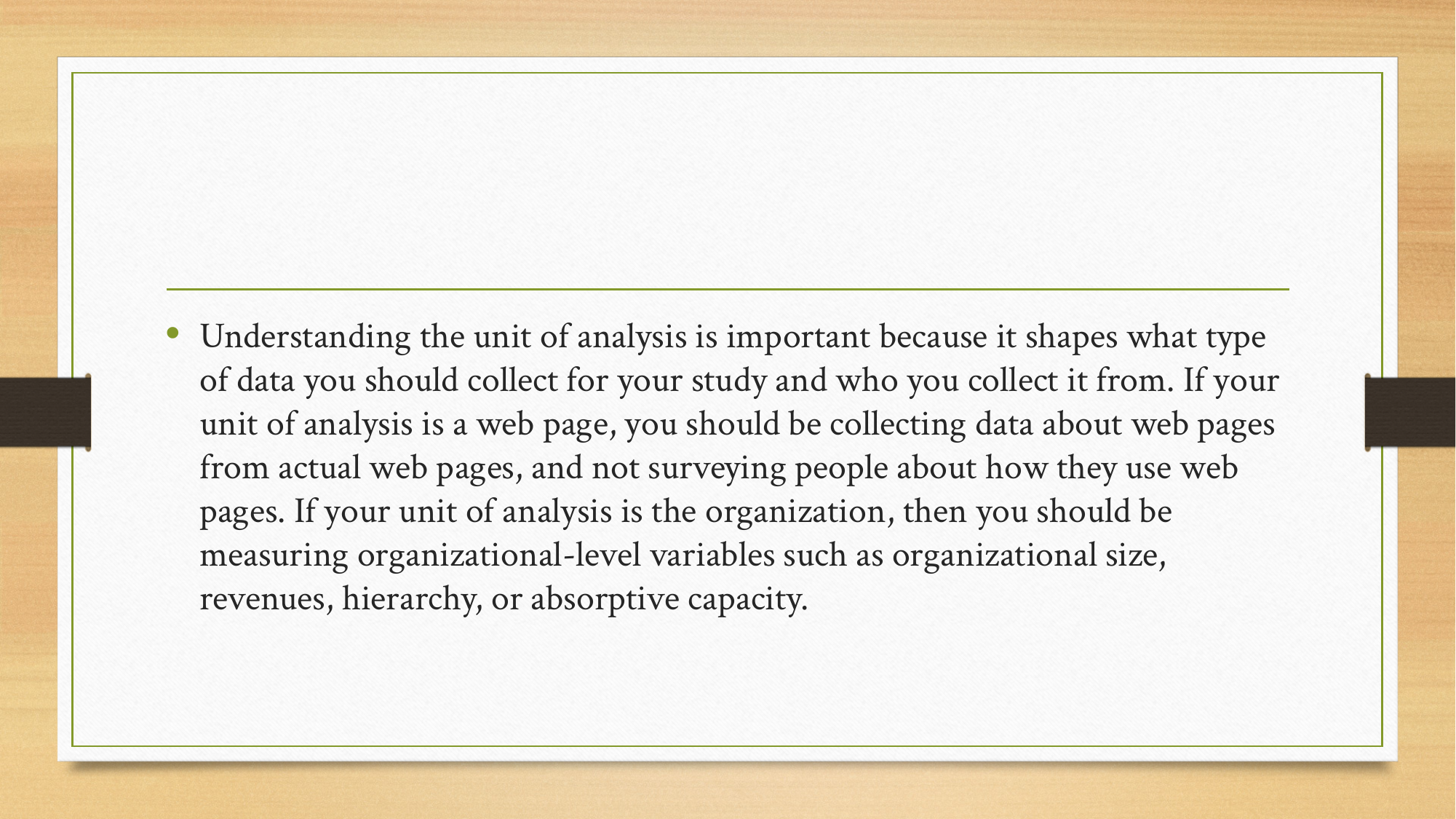

Understanding the unit of analysis is important because it shapes what type of data you should collect for your study and who you collect it from. If your unit of analysis is a web page, you should be collecting data about web pages from actual web pages, and not surveying people about how they use web pages. If your unit of analysis is the organization, then you should be measuring organizational-level variables such as organizational size, revenues, hierarchy, or absorptive capacity.